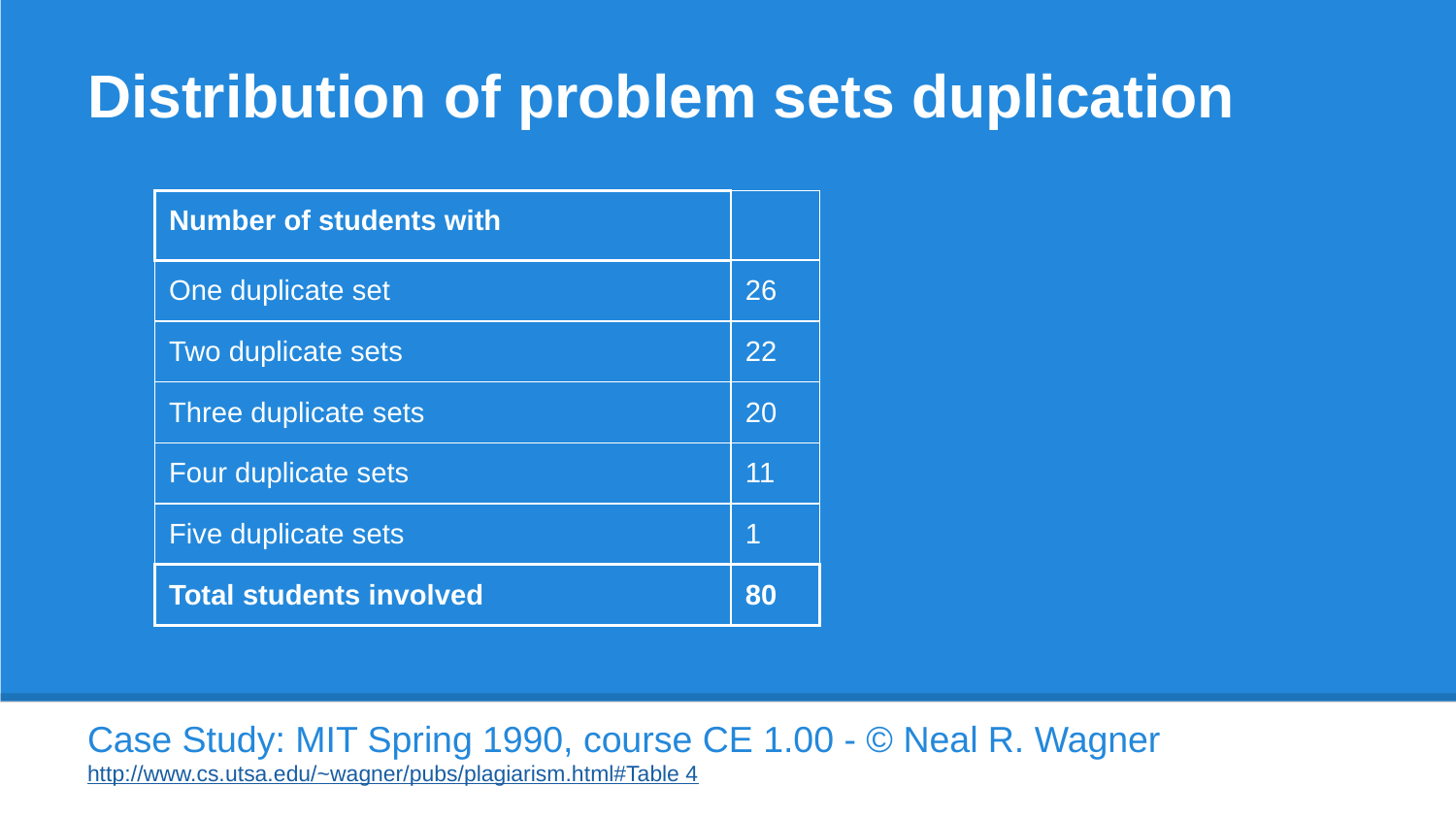

Distribution of problem sets duplication

| Number of students with |  |
| --- | --- |
| One duplicate set | 26 |
| Two duplicate sets | 22 |
| Three duplicate sets | 20 |
| Four duplicate sets | 11 |
| Five duplicate sets | 1 |
| Total students involved | 80 |
Case Study: MIT Spring 1990, course CE 1.00 - © Neal R. Wagner
http://www.cs.utsa.edu/~wagner/pubs/plagiarism.html#Table 4